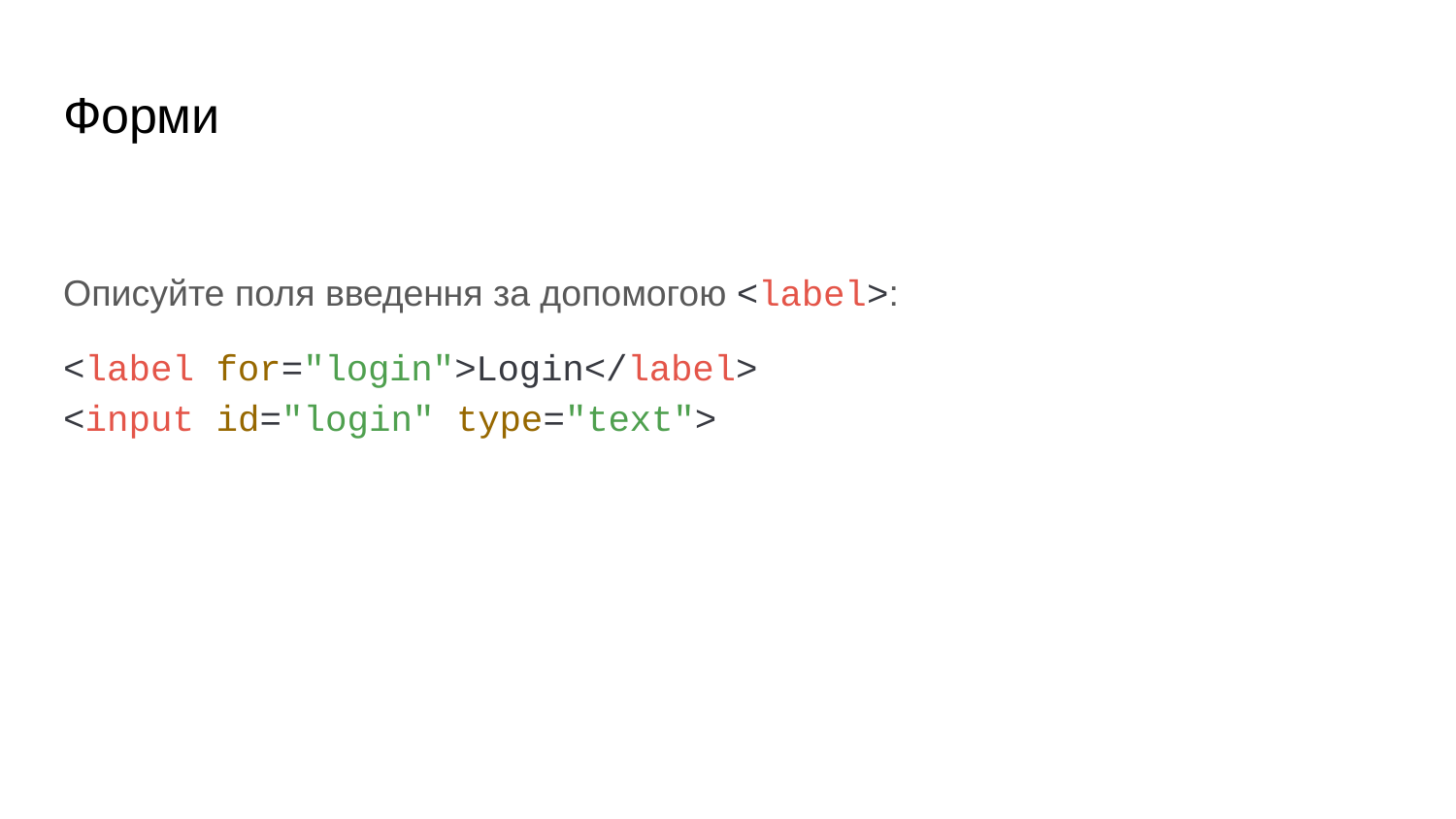

# Форми
Описуйте поля введення за допомогою <label>:
<label for="login">Login</label>
<input id="login" type="text">